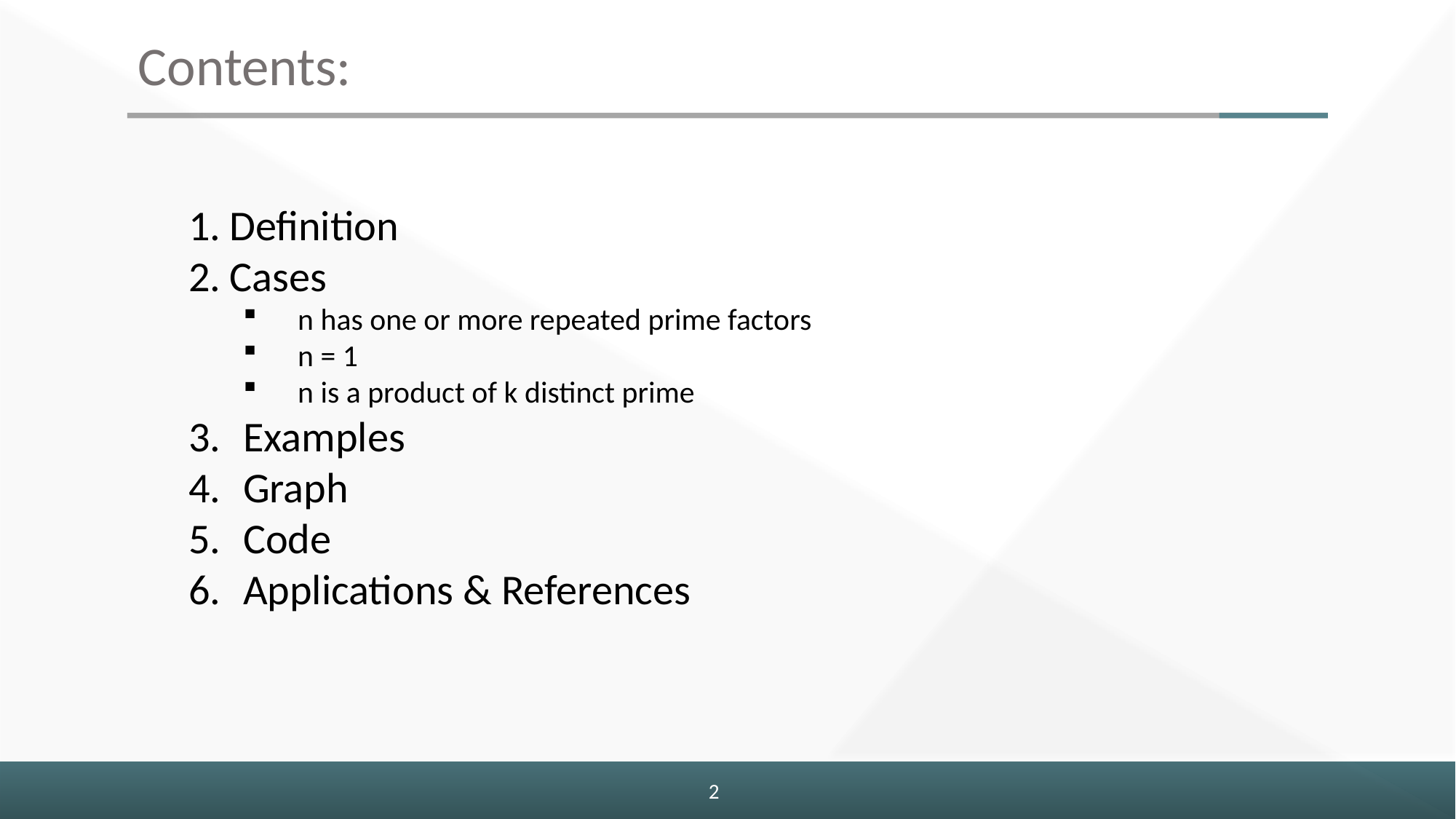

Contents:

Definition
Cases
n has one or more repeated prime factors
n = 1
n is a product of k distinct prime
Examples
Graph
Code
Applications & References

2
2
2